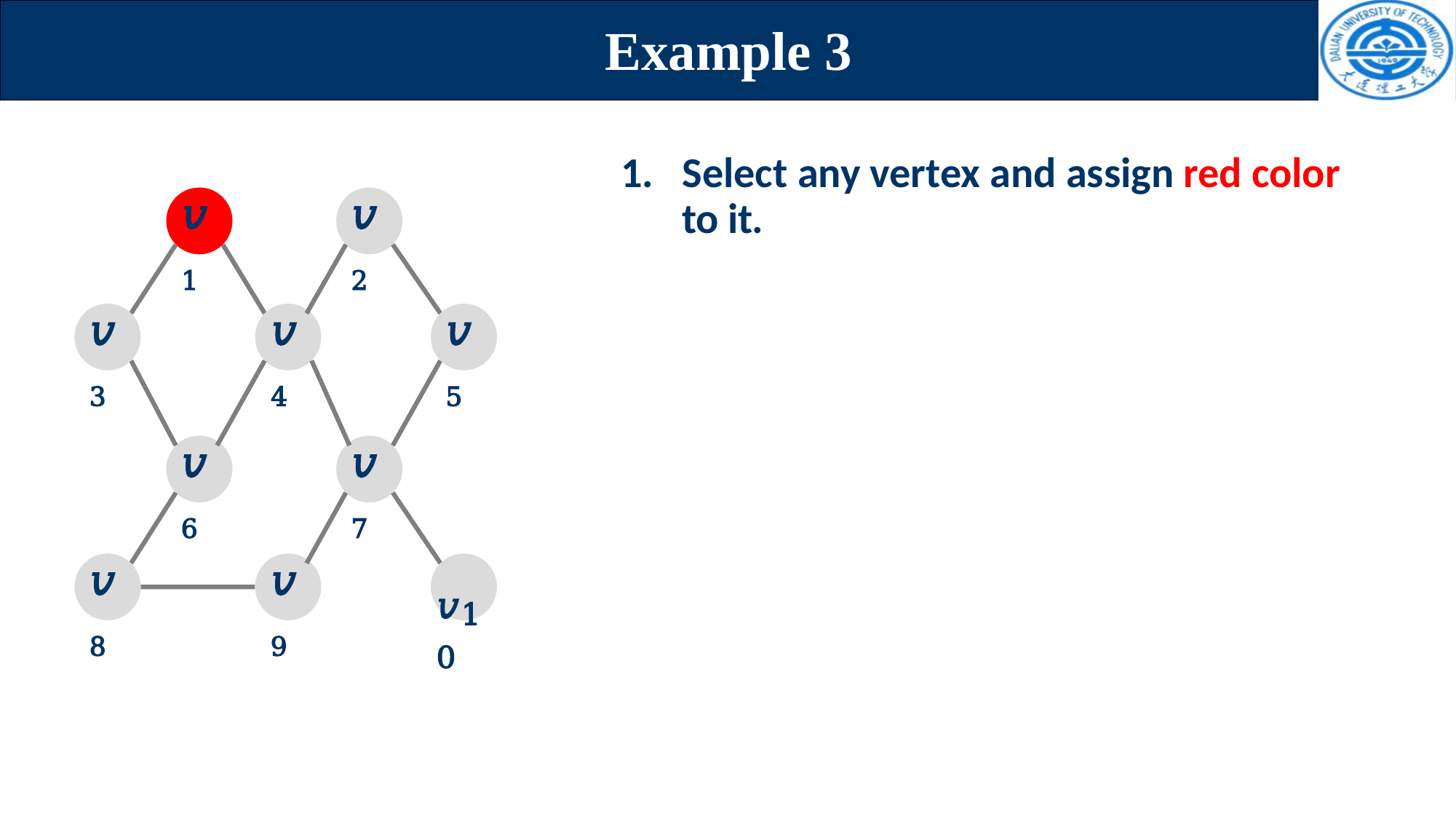

# Example 3
1.	Select any vertex and assign red color to it.
𝑣1
𝑣2

𝑣3
𝑣4
𝑣5

𝑣6
𝑣7

𝑣8
𝑣9

𝑣10